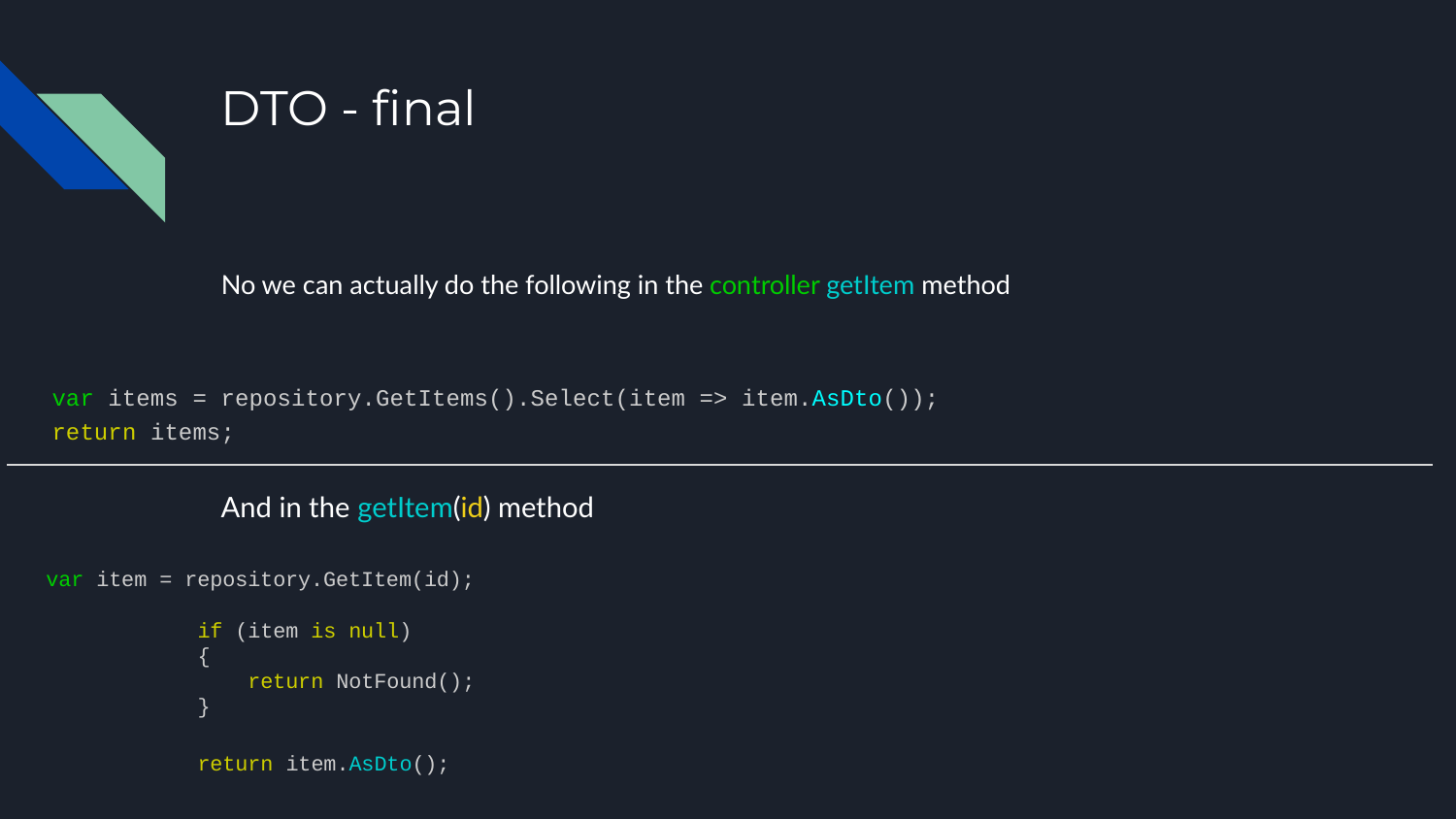

# DTO - final
No we can actually do the following in the controller getItem method
var items = repository.GetItems().Select(item => item.AsDto());
return items;
And in the getItem(id) method
var item = repository.GetItem(id);

            if (item is null)
            {
                return NotFound();
            }

            return item.AsDto();